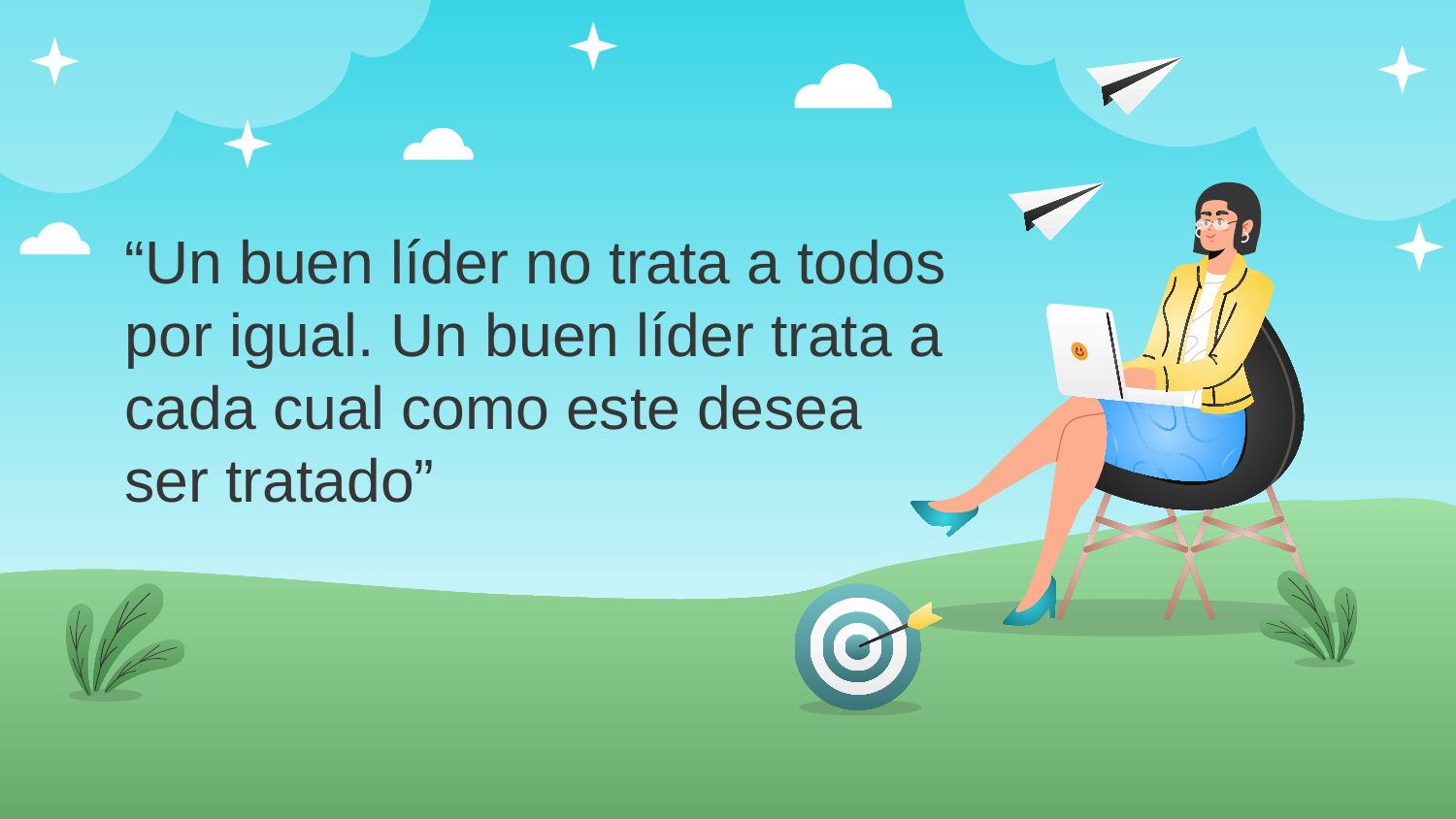

“Un buen líder no trata a todos por igual. Un buen líder trata a cada cual como este desea ser tratado”